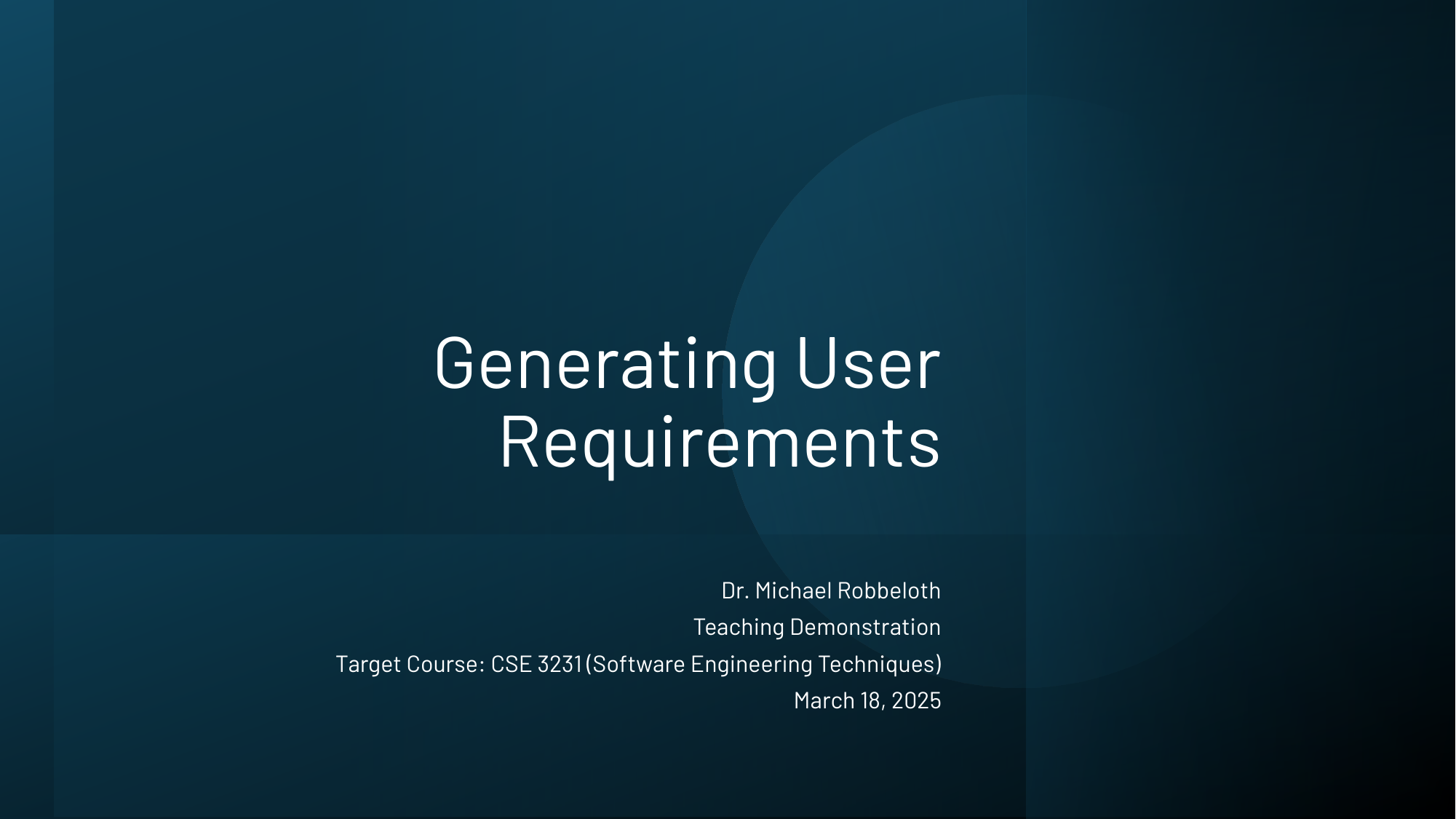

# Generating User Requirements

Dr. Michael Robbeloth
Teaching Demonstration
Target Course: CSE 3231 (Software Engineering Techniques)
March 18, 2025